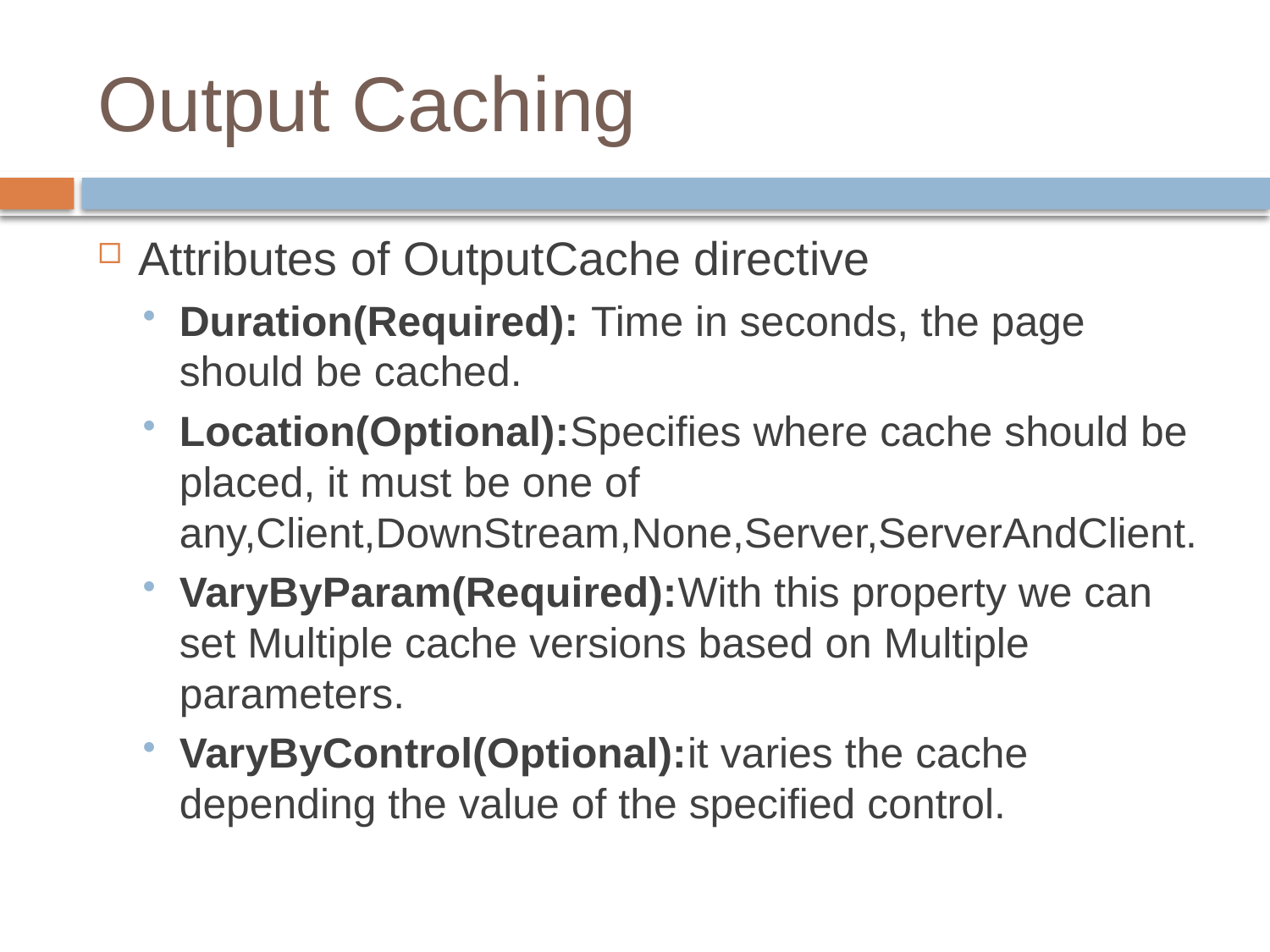

# Output Caching
Attributes of OutputCache directive
Duration(Required): Time in seconds, the page should be cached.
Location(Optional):Specifies where cache should be placed, it must be one of any,Client,DownStream,None,Server,ServerAndClient.
VaryByParam(Required):With this property we can set Multiple cache versions based on Multiple parameters.
VaryByControl(Optional):it varies the cache depending the value of the specified control.